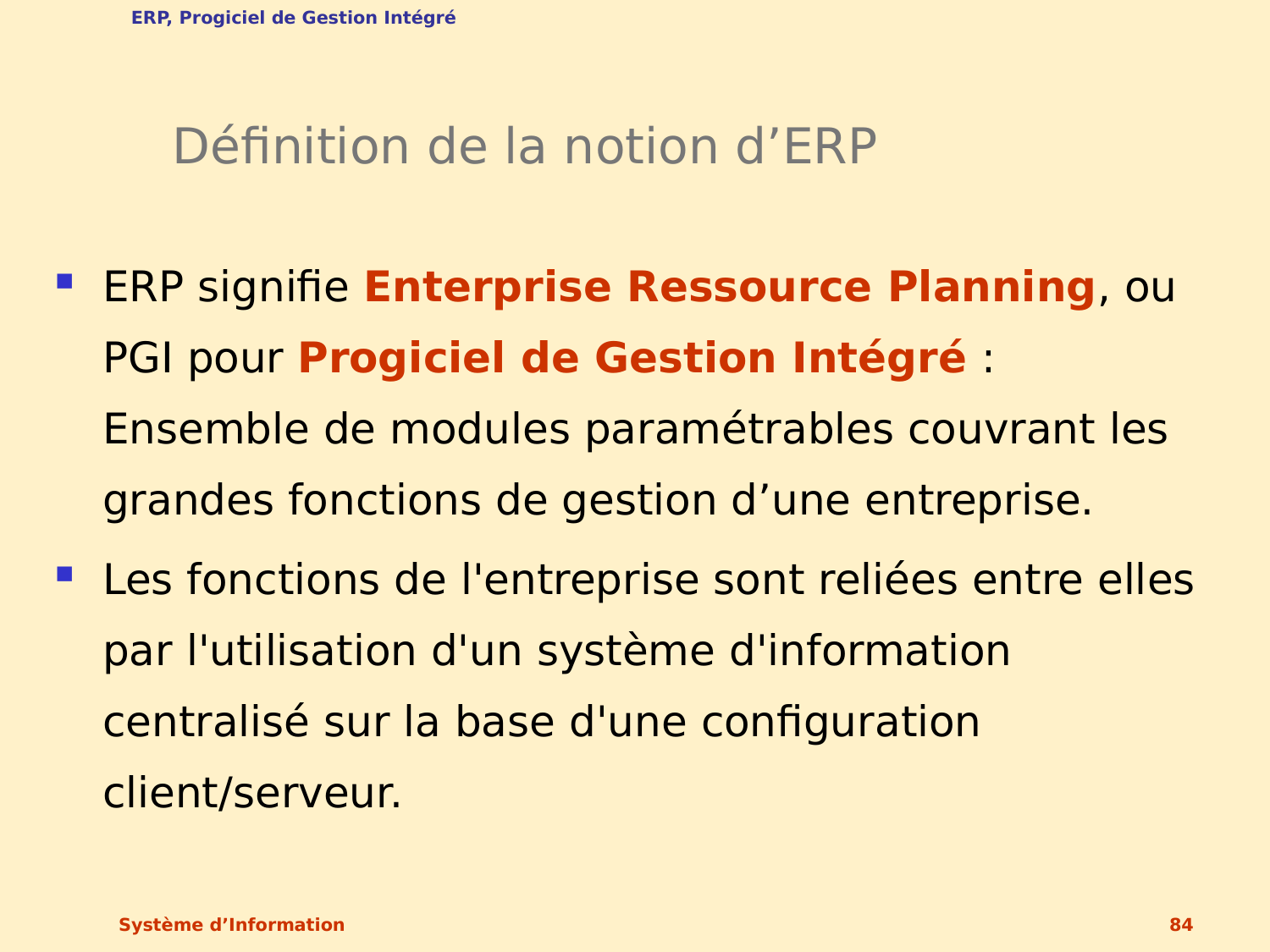

ERP, Progiciel de Gestion Intégré
# Définition de la notion d’ERP
ERP signifie Enterprise Ressource Planning, ou PGI pour Progiciel de Gestion Intégré : Ensemble de modules paramétrables couvrant les grandes fonctions de gestion d’une entreprise.
Les fonctions de l'entreprise sont reliées entre elles par l'utilisation d'un système d'information centralisé sur la base d'une configuration client/serveur.
Système d’Information
84